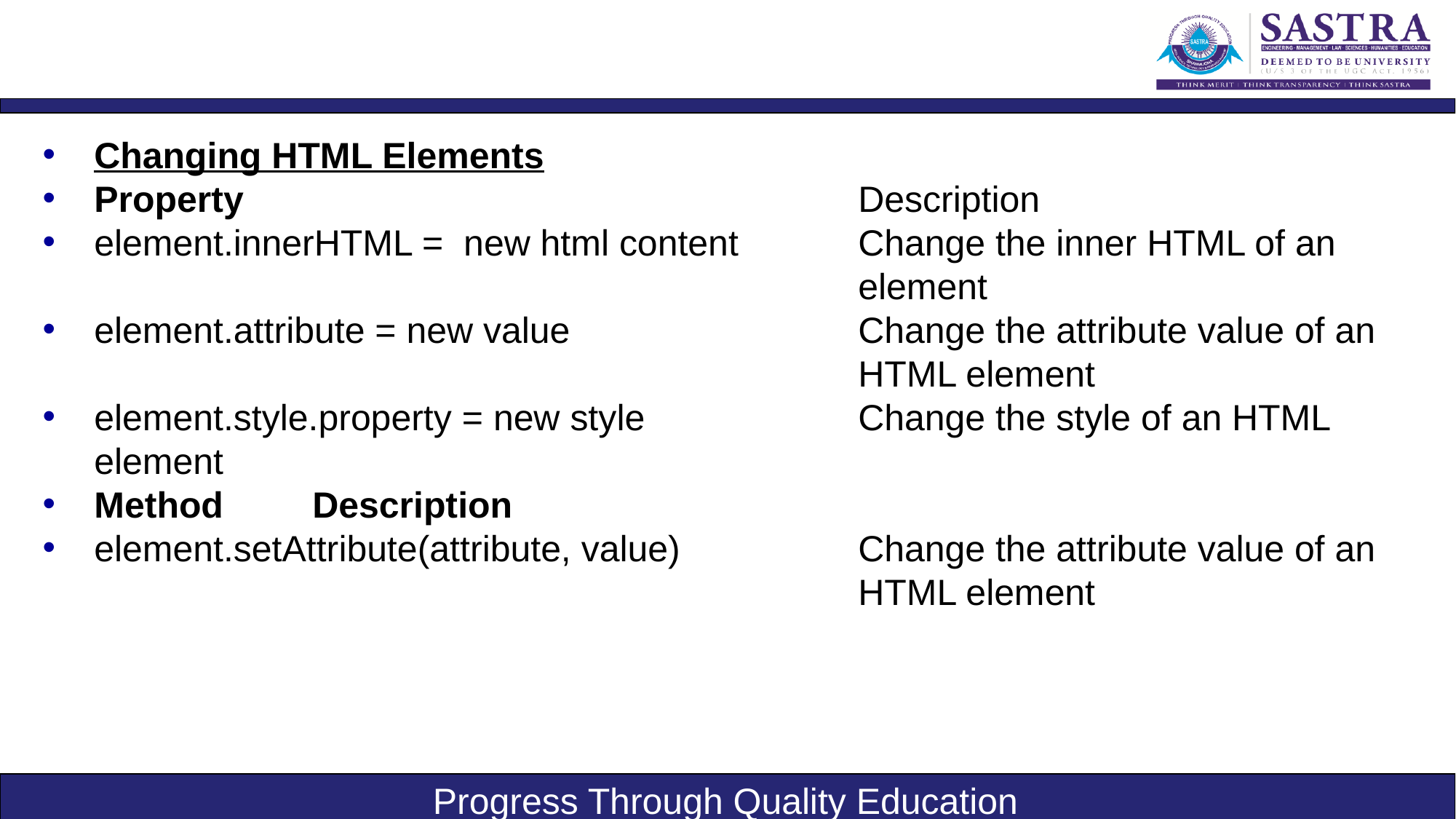

#
Changing HTML Elements
Property 						Description
element.innerHTML =  new html content 	Change the inner HTML of an 								element
element.attribute = new value 			Change the attribute value of an 								HTML element
element.style.property = new style 		Change the style of an HTML element
Method 	Description
element.setAttribute(attribute, value) 		Change the attribute value of an 								HTML element